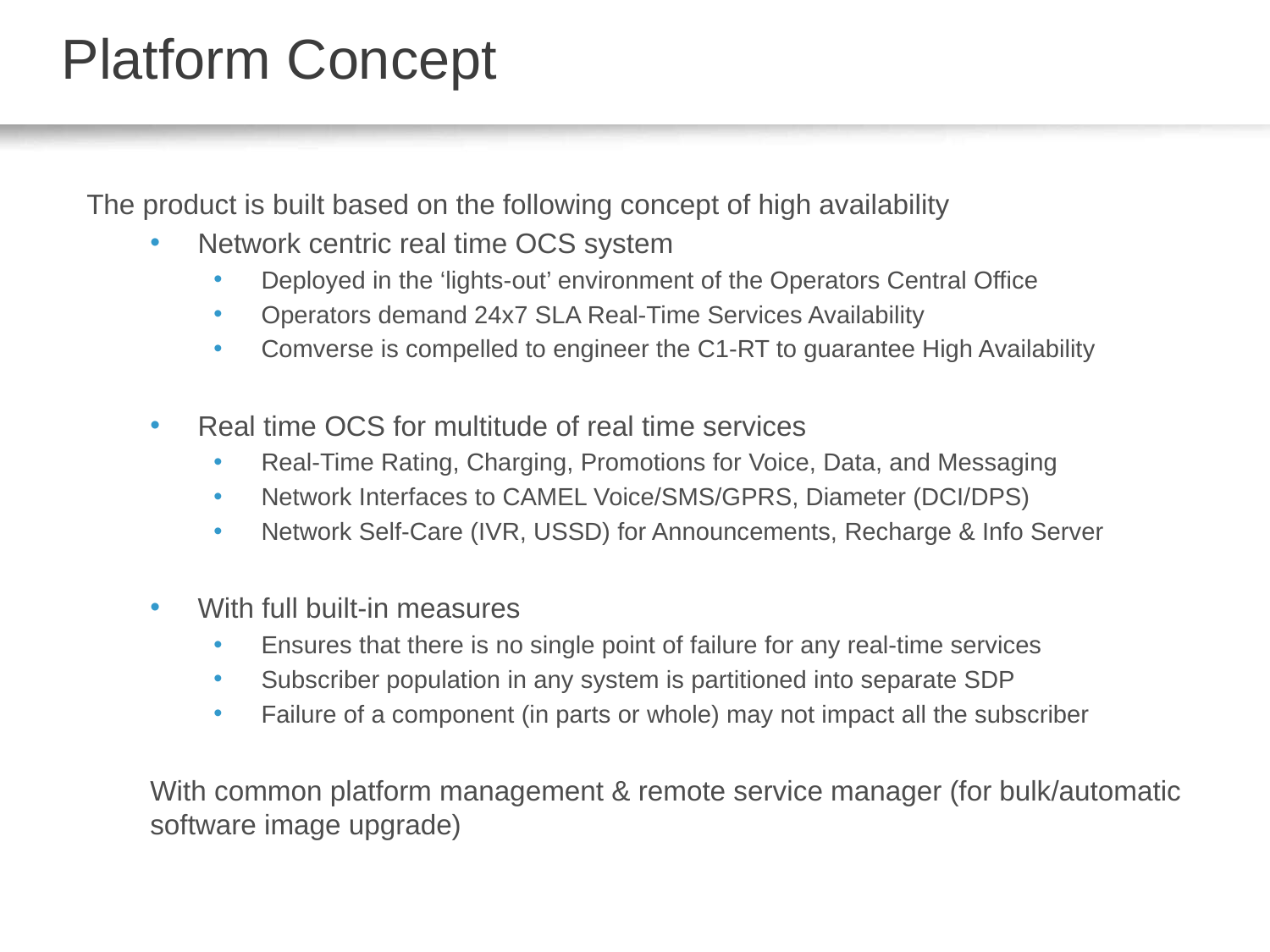

Platform Concept
The product is built based on the following concept of high availability
Network centric real time OCS system
Deployed in the ‘lights-out’ environment of the Operators Central Office
Operators demand 24x7 SLA Real-Time Services Availability
Comverse is compelled to engineer the C1-RT to guarantee High Availability

Real time OCS for multitude of real time services
Real-Time Rating, Charging, Promotions for Voice, Data, and Messaging
Network Interfaces to CAMEL Voice/SMS/GPRS, Diameter (DCI/DPS)
Network Self-Care (IVR, USSD) for Announcements, Recharge & Info Server

With full built-in measures
Ensures that there is no single point of failure for any real-time services
Subscriber population in any system is partitioned into separate SDP
Failure of a component (in parts or whole) may not impact all the subscriber

With common platform management & remote service manager (for bulk/automatic software image upgrade)